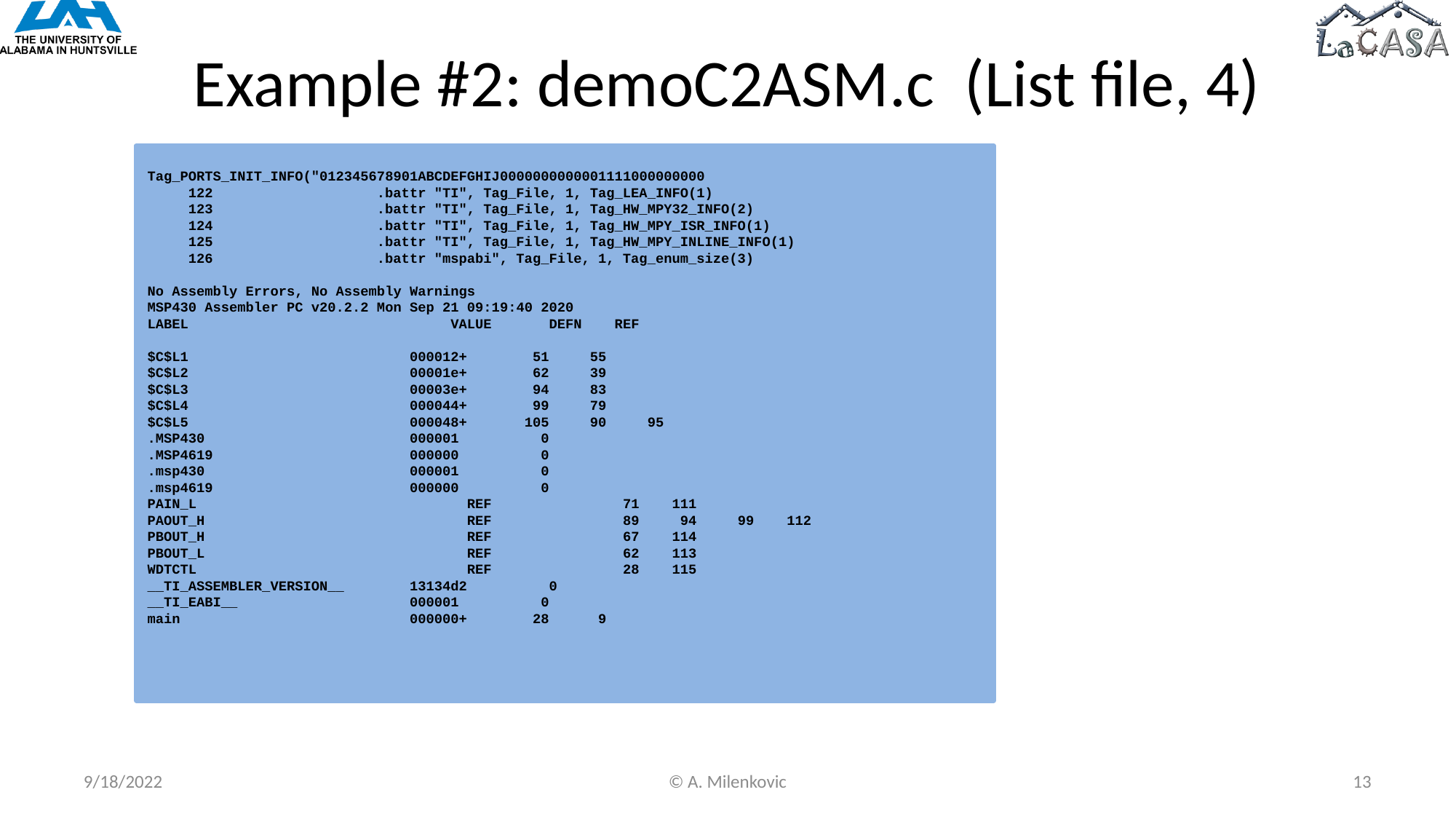

# Example #2: demoC2ASM.c  (List file, 4)

Tag_PORTS_INIT_INFO("012345678901ABCDEFGHIJ0000000000001111000000000
     122                    .battr "TI", Tag_File, 1, Tag_LEA_INFO(1)
     123                    .battr "TI", Tag_File, 1, Tag_HW_MPY32_INFO(2)
     124                    .battr "TI", Tag_File, 1, Tag_HW_MPY_ISR_INFO(1)
     125                    .battr "TI", Tag_File, 1, Tag_HW_MPY_INLINE_INFO(1)
     126                    .battr "mspabi", Tag_File, 1, Tag_enum_size(3)

No Assembly Errors, No Assembly Warnings
MSP430 Assembler PC v20.2.2 Mon Sep 21 09:19:40 2020
LABEL                                VALUE       DEFN    REF

$C$L1                           000012+        51     55
$C$L2                           00001e+        62     39
$C$L3                           00003e+        94     83
$C$L4                           000044+        99     79
$C$L5                           000048+       105     90     95
.MSP430                         000001          0
.MSP4619                        000000          0
.msp430                         000001          0
.msp4619                        000000          0
PAIN_L                                 REF                71    111
PAOUT_H                                REF                89     94     99    112
PBOUT_H                                REF                67    114
PBOUT_L                                REF                62    113
WDTCTL                                 REF                28    115
__TI_ASSEMBLER_VERSION__        13134d2          0
__TI_EABI__                     000001          0
main                            000000+        28      9

9/18/2022
© A. Milenkovic
13